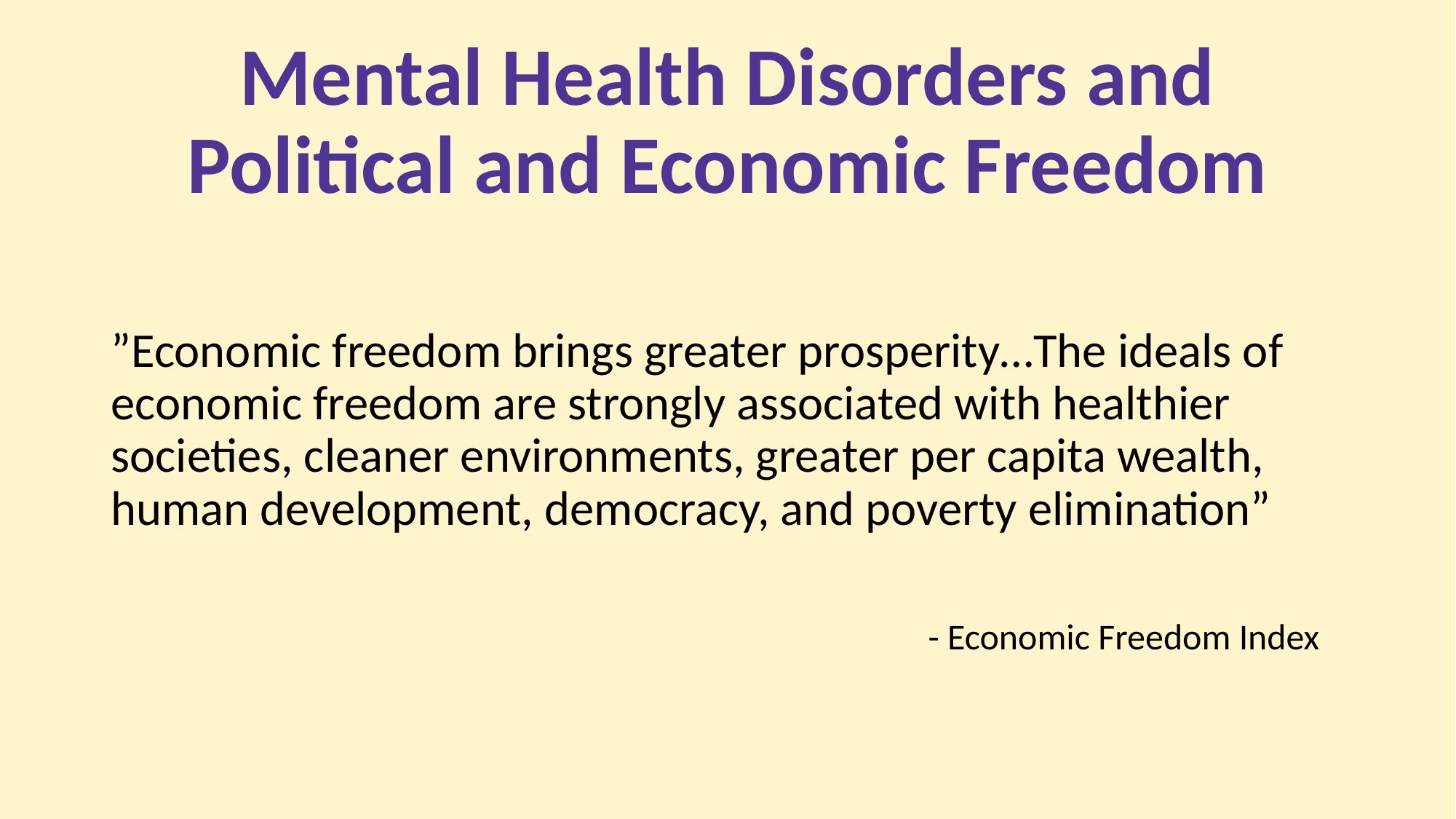

# Mental Health Disorders and Political and Economic Freedom
”Economic freedom brings greater prosperity…The ideals of economic freedom are strongly associated with healthier societies, cleaner environments, greater per capita wealth, human development, democracy, and poverty elimination”
- Economic Freedom Index